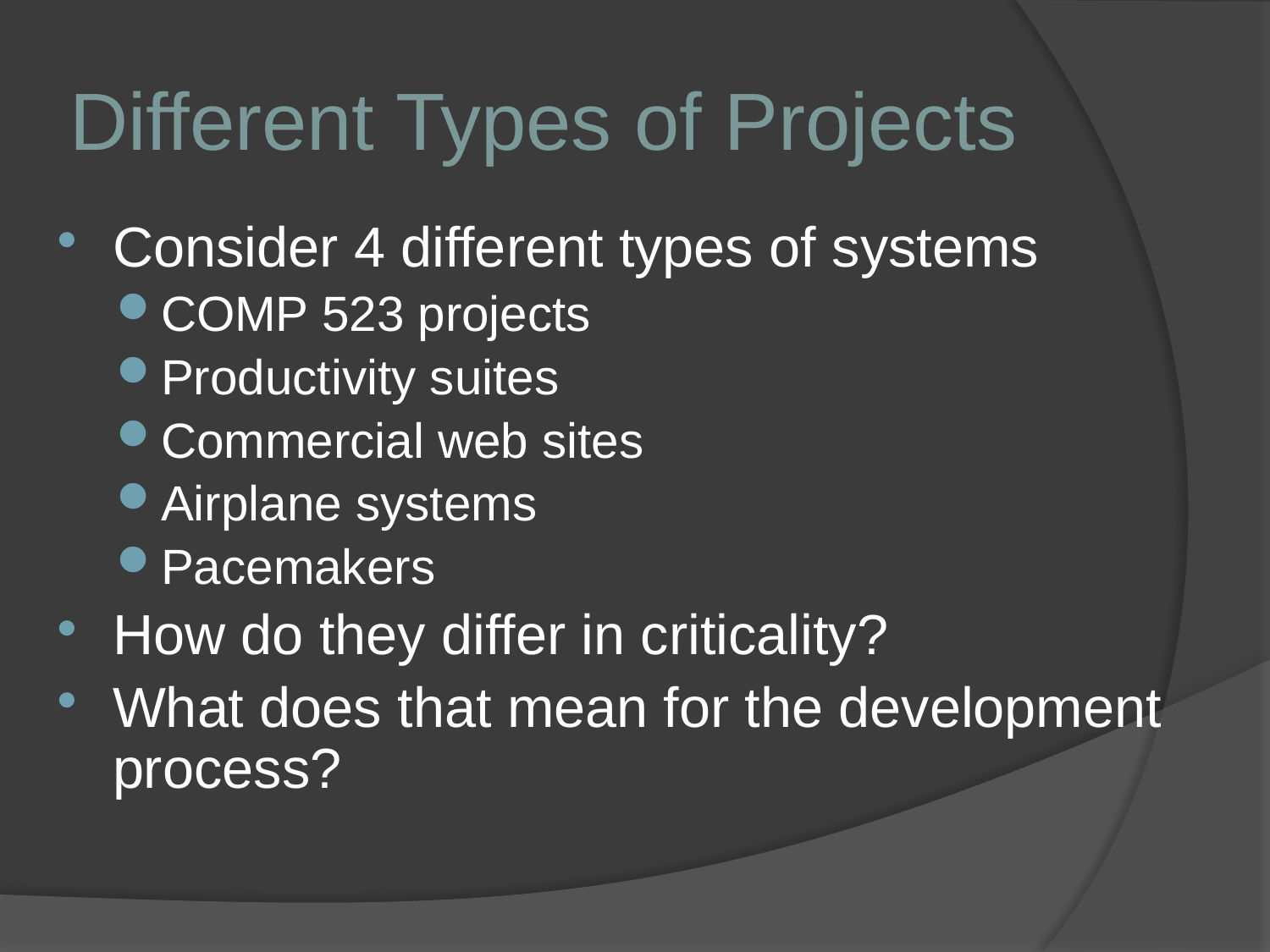

# Different Types of Projects
Consider 4 different types of systems
COMP 523 projects
Productivity suites
Commercial web sites
Airplane systems
Pacemakers
How do they differ in criticality?
What does that mean for the development process?